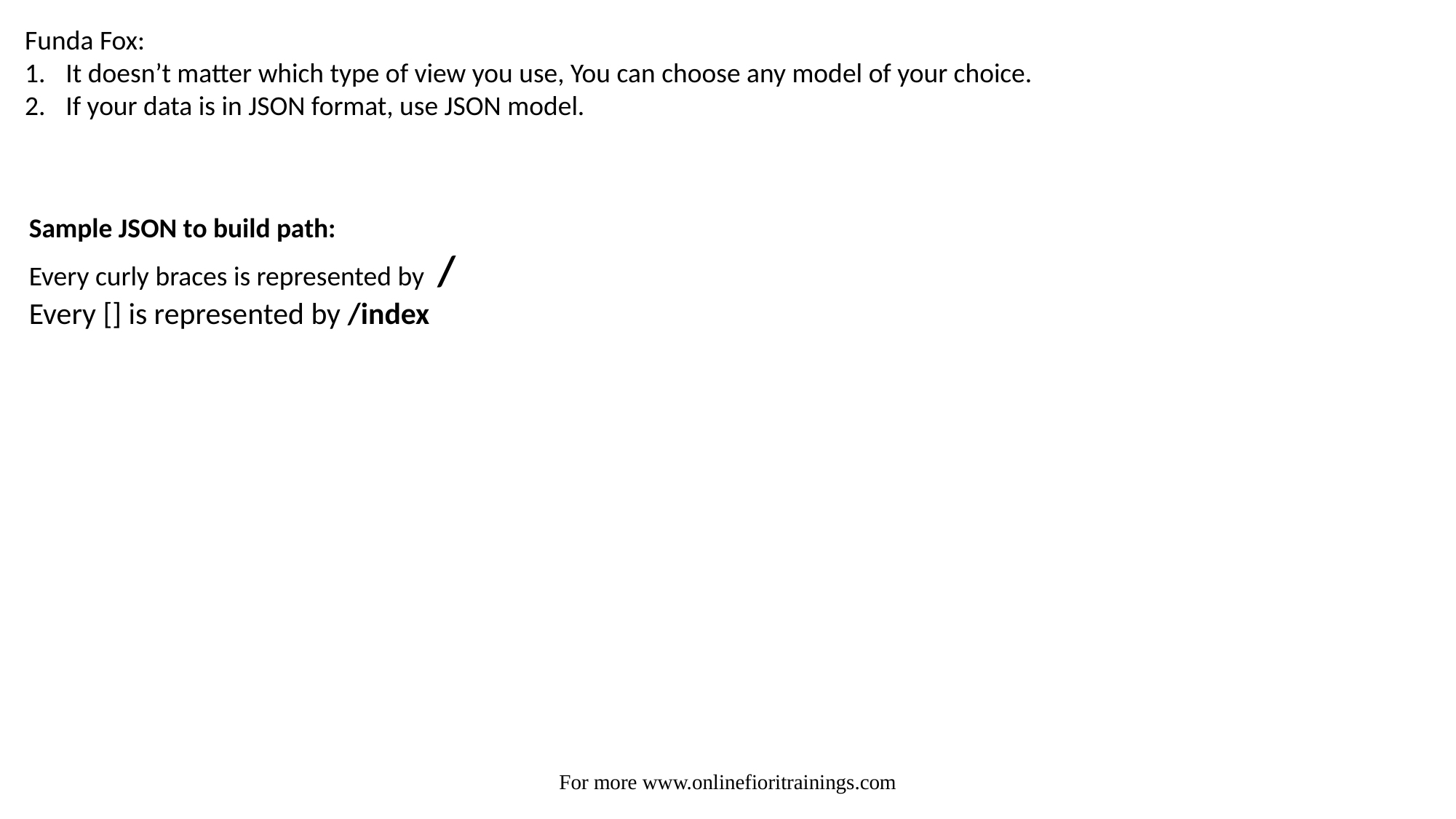

Funda Fox:
It doesn’t matter which type of view you use, You can choose any model of your choice.
If your data is in JSON format, use JSON model.
Sample JSON to build path:
Every curly braces is represented by  /
Every [] is represented by /index

For more www.onlinefioritrainings.com